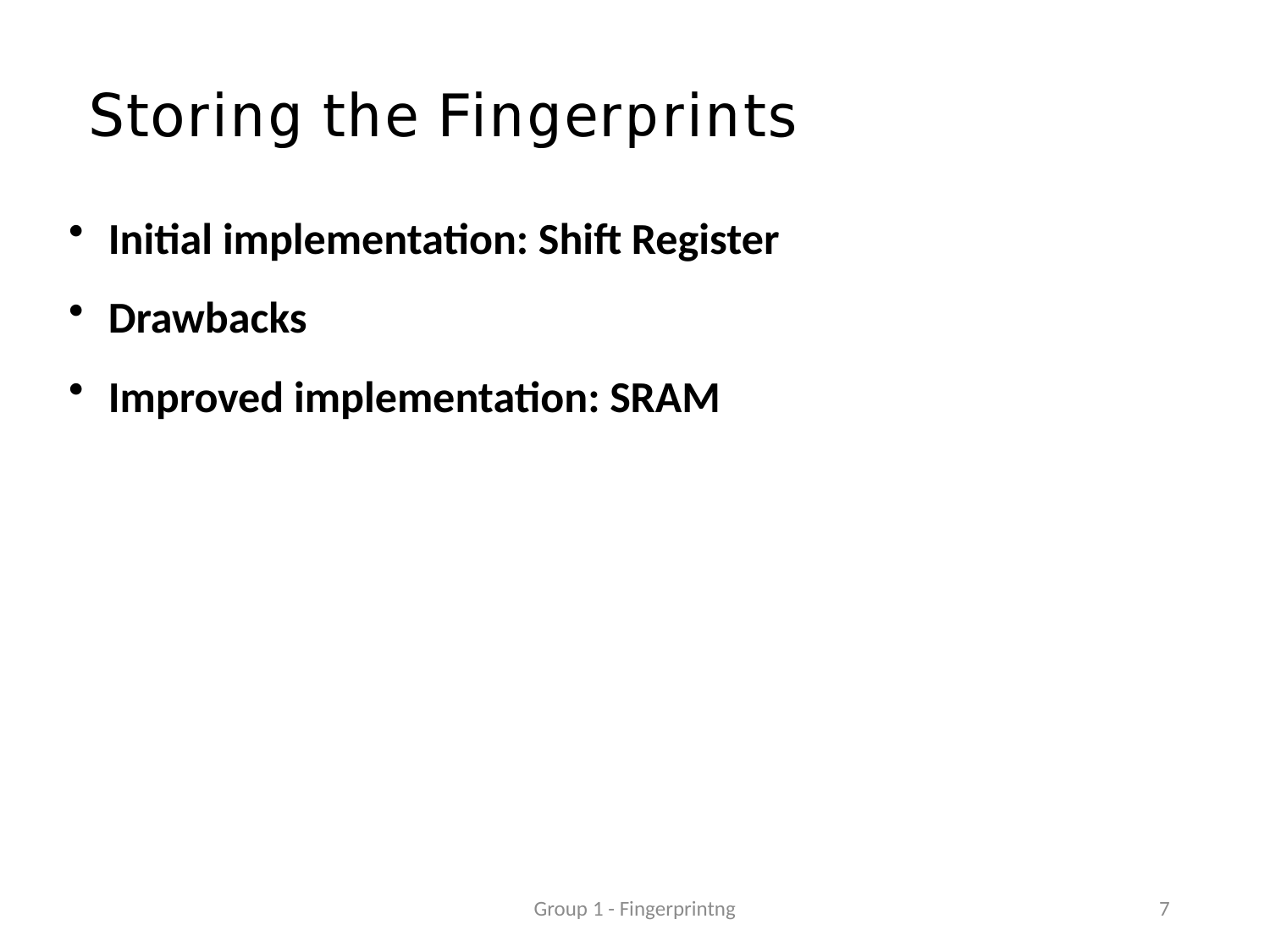

# Storing the Fingerprints
Initial implementation: Shift Register
Drawbacks
Improved implementation: SRAM

Group 1 - Fingerprintng
7